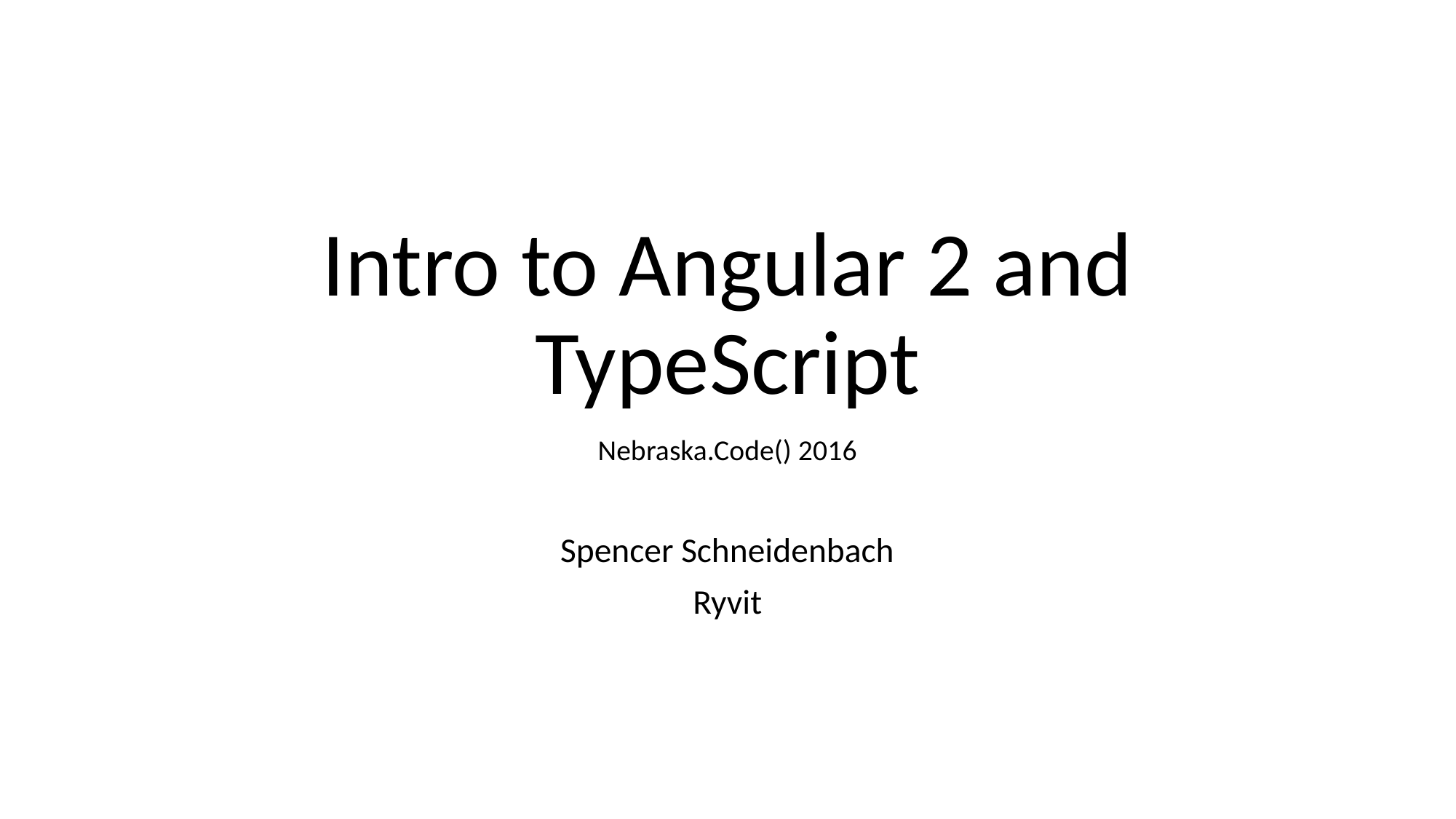

# Intro to Angular 2 and TypeScript
Nebraska.Code() 2016

Spencer Schneidenbach
Ryvit